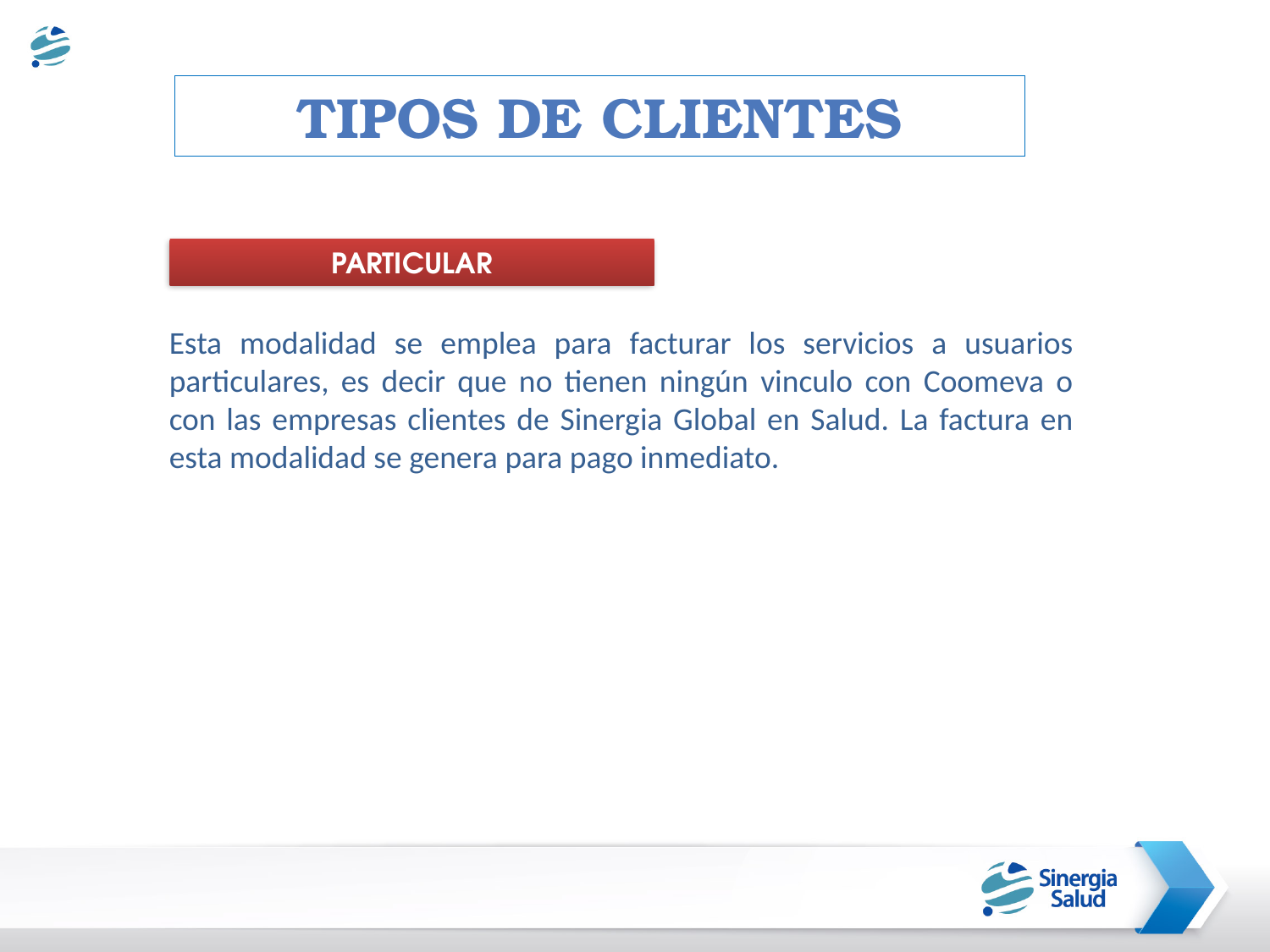

Tipos de clientes
PARTICULAR
Esta modalidad se emplea para facturar los servicios a usuarios particulares, es decir que no tienen ningún vinculo con Coomeva o con las empresas clientes de Sinergia Global en Salud. La factura en esta modalidad se genera para pago inmediato.